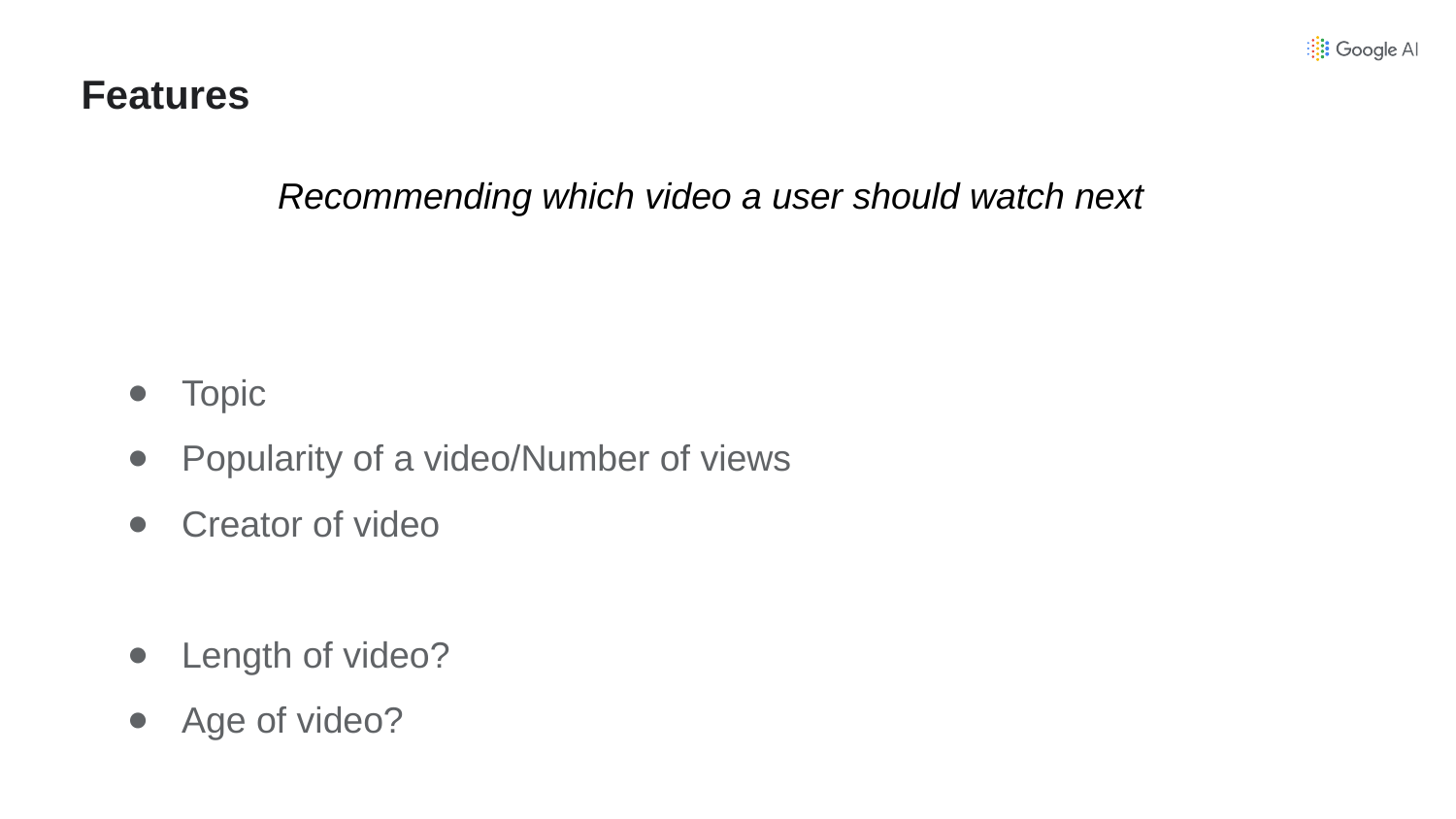

# Features
Recommending which video a user should watch next

Topic
Popularity of a video/Number of views
Creator of video

Length of video?
Age of video?